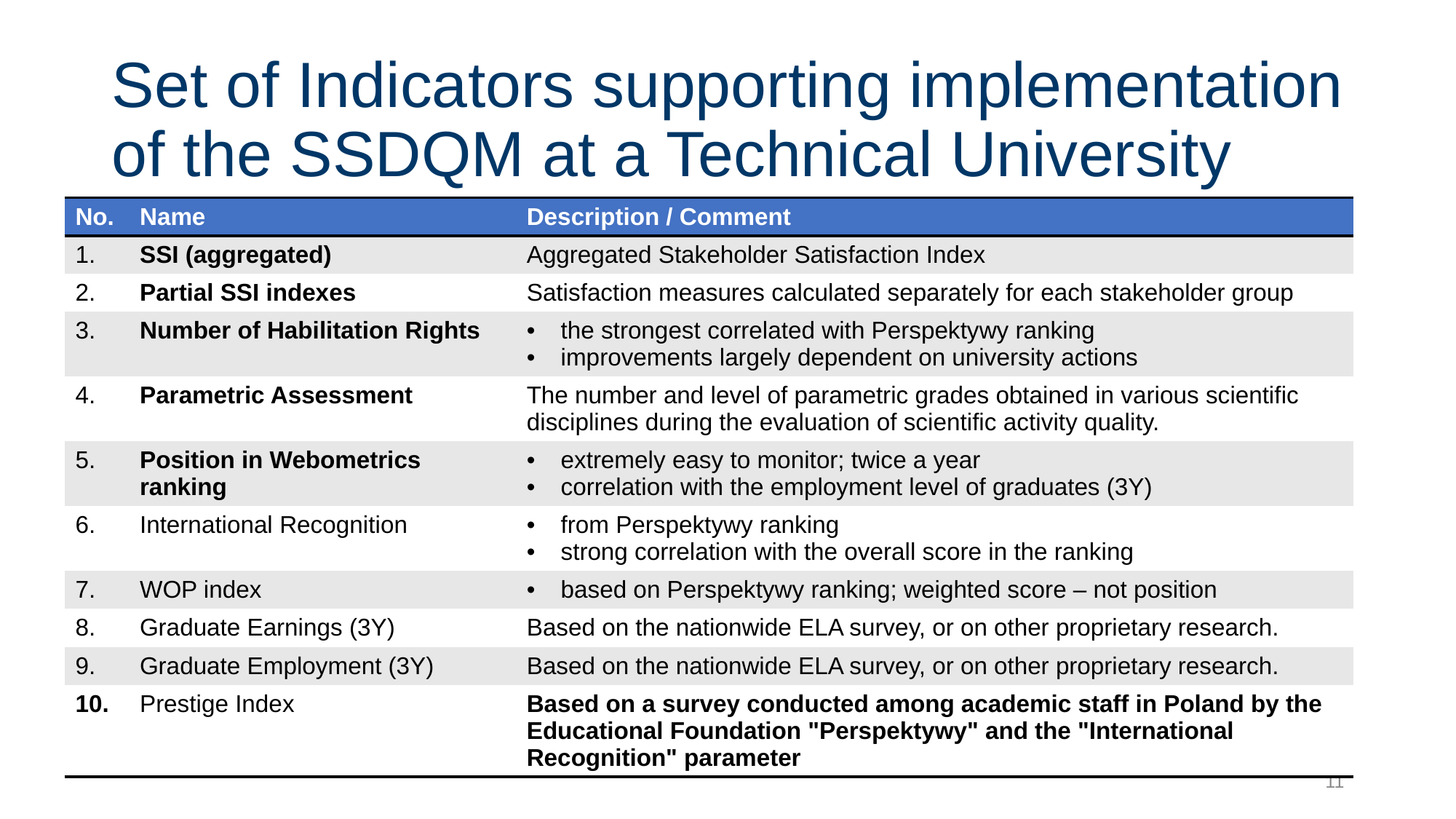

# Set of Indicators supporting implementation of the SSDQM at a Technical University
| No. | Name | Description / Comment |
| --- | --- | --- |
| 1. | SSI (aggregated) | Aggregated Stakeholder Satisfaction Index |
| 2. | Partial SSI indexes | Satisfaction measures calculated separately for each stakeholder group |
| 3. | Number of Habilitation Rights | the strongest correlated with Perspektywy ranking improvements largely dependent on university actions |
| 4. | Parametric Assessment | The number and level of parametric grades obtained in various scientific disciplines during the evaluation of scientific activity quality. |
| 5. | Position in Webometrics ranking | extremely easy to monitor; twice a year correlation with the employment level of graduates (3Y) |
| 6. | International Recognition | from Perspektywy ranking strong correlation with the overall score in the ranking |
| 7. | WOP index | based on Perspektywy ranking; weighted score – not position |
| 8. | Graduate Earnings (3Y) | Based on the nationwide ELA survey, or on other proprietary research. |
| 9. | Graduate Employment (3Y) | Based on the nationwide ELA survey, or on other proprietary research. |
| 10. | Prestige Index | Based on a survey conducted among academic staff in Poland by the Educational Foundation "Perspektywy" and the "International Recognition" parameter |
11